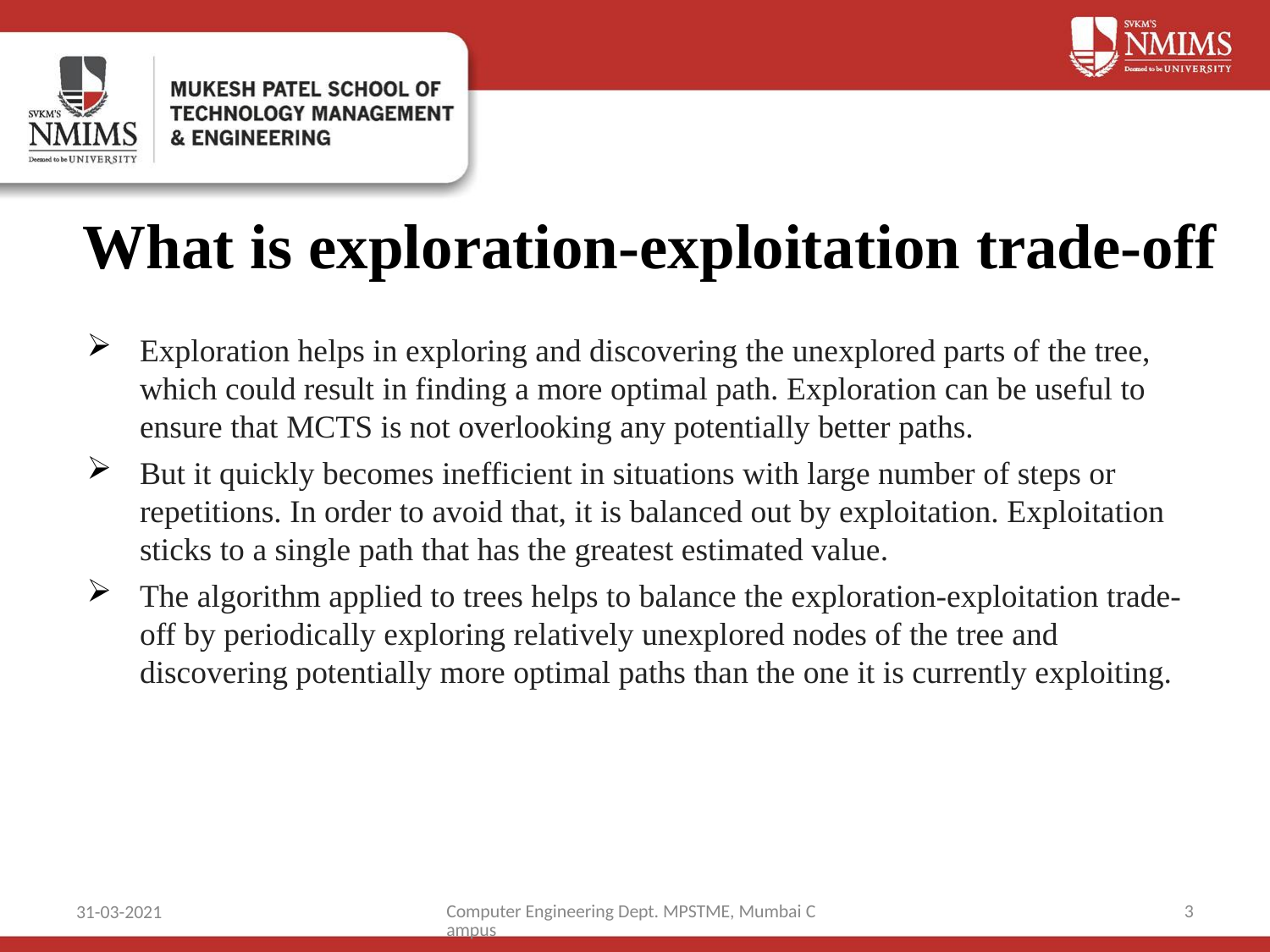

# What is exploration-exploitation trade-off
Exploration helps in exploring and discovering the unexplored parts of the tree, which could result in finding a more optimal path. Exploration can be useful to ensure that MCTS is not overlooking any potentially better paths.
But it quickly becomes inefficient in situations with large number of steps or repetitions. In order to avoid that, it is balanced out by exploitation. Exploitation sticks to a single path that has the greatest estimated value.
The algorithm applied to trees helps to balance the exploration-exploitation trade-off by periodically exploring relatively unexplored nodes of the tree and discovering potentially more optimal paths than the one it is currently exploiting.

Computer Engineering Dept. MPSTME, Mumbai Campus
3
31-03-2021